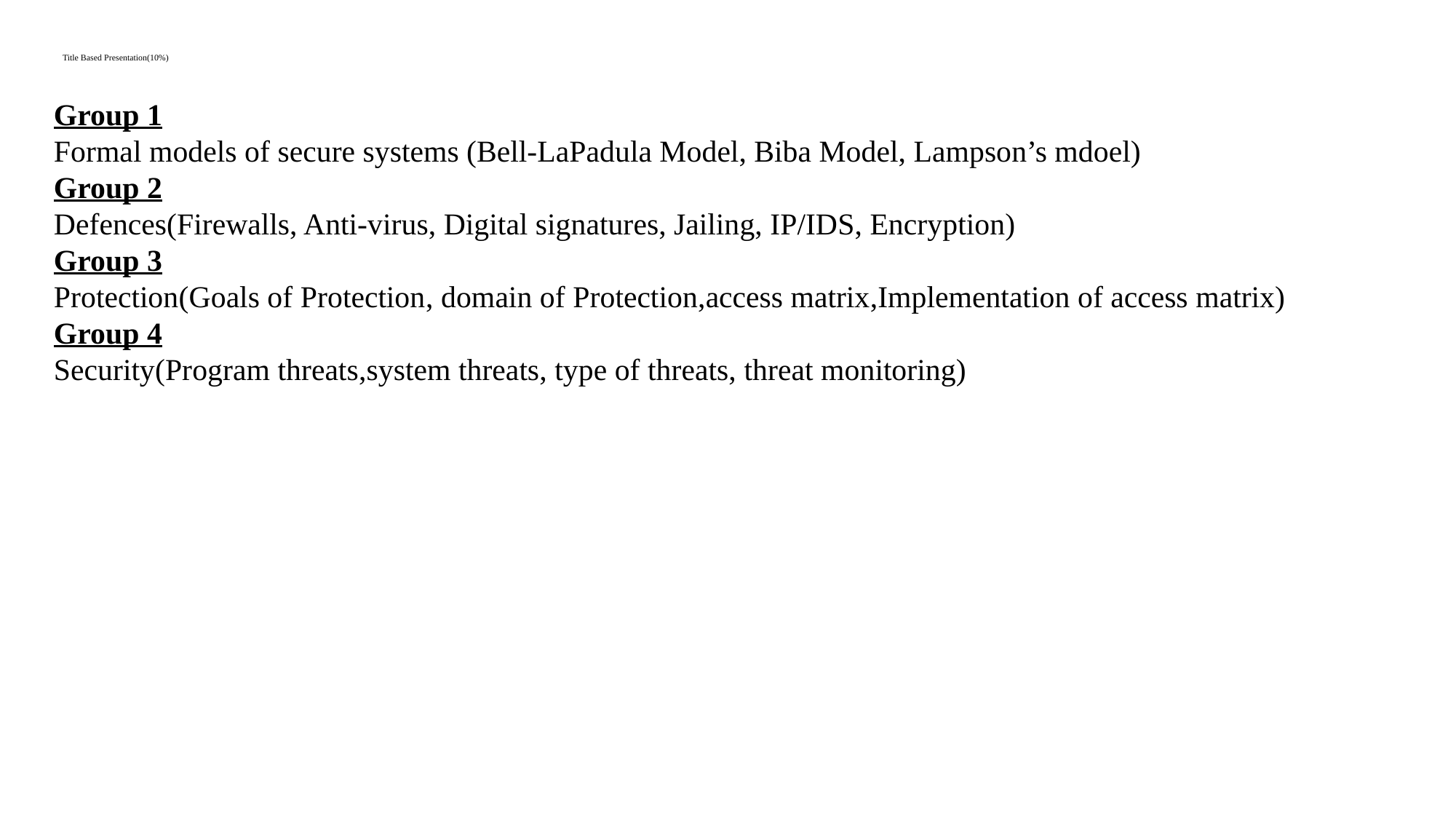

# Title Based Presentation(10%)
Group 1
Formal models of secure systems (Bell-LaPadula Model, Biba Model, Lampson’s mdoel)
Group 2
Defences(Firewalls, Anti-virus, Digital signatures, Jailing, IP/IDS, Encryption)
Group 3
Protection(Goals of Protection, domain of Protection,access matrix,Implementation of access matrix)
Group 4
Security(Program threats,system threats, type of threats, threat monitoring)